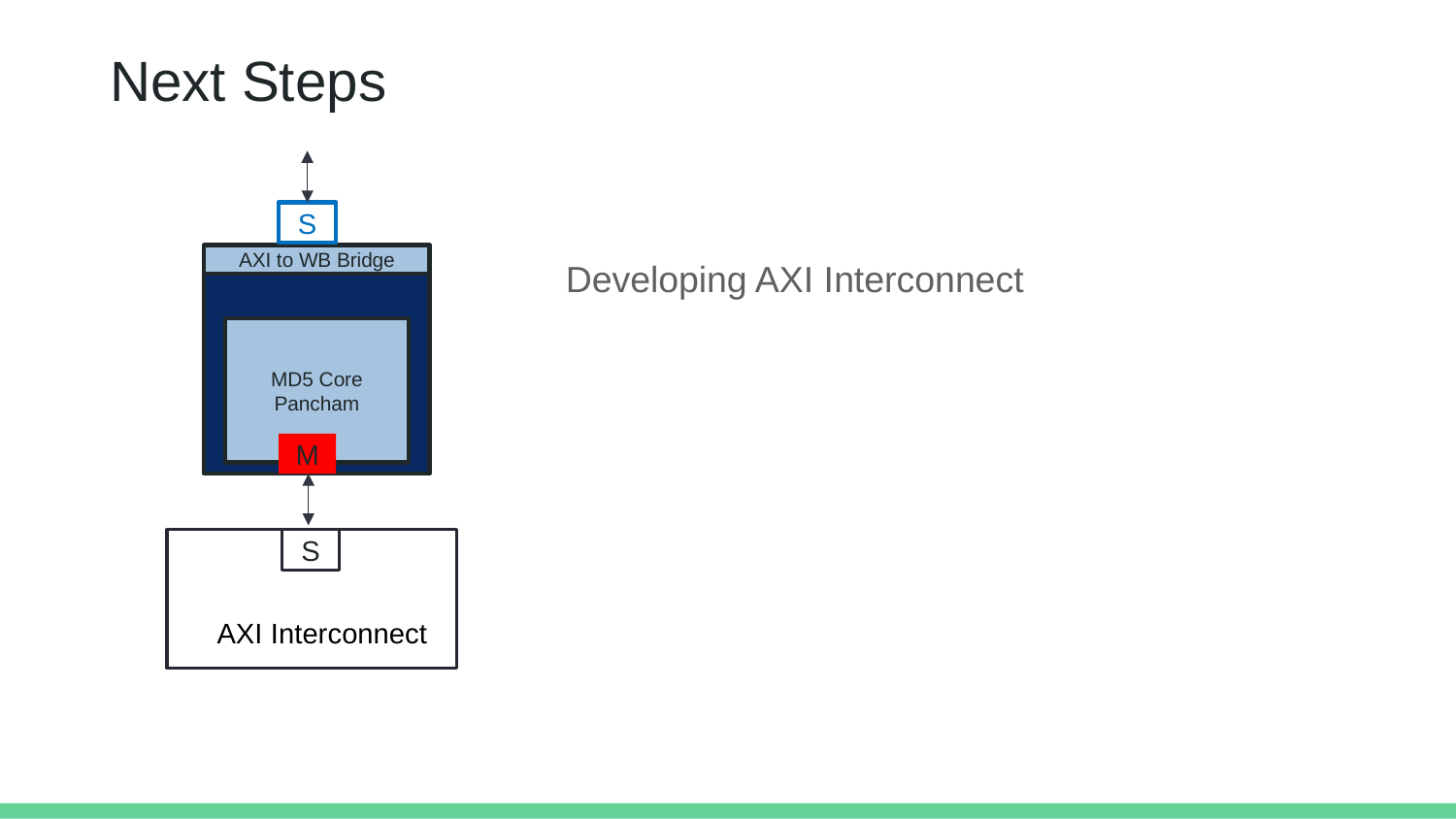

# Next Steps
S

AXI to WB Bridge
MD5 Core
Pancham
M
Developing AXI Interconnect

S
AXI Interconnect